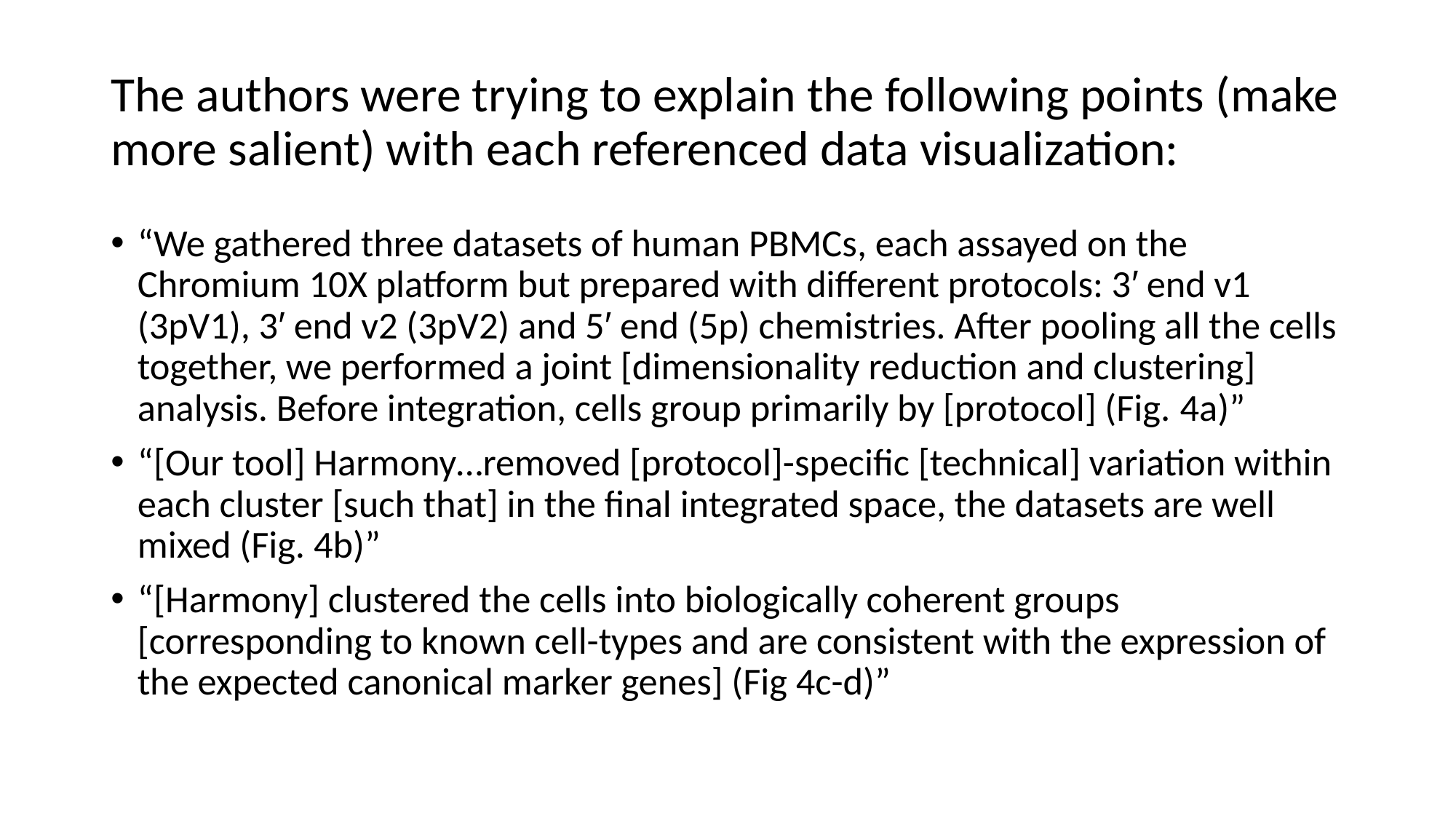

# The authors were trying to explain the following points (make more salient) with each referenced data visualization:
“We gathered three datasets of human PBMCs, each assayed on the Chromium 10X platform but prepared with different protocols: 3′ end v1 (3pV1), 3′ end v2 (3pV2) and 5′ end (5p) chemistries. After pooling all the cells together, we performed a joint [dimensionality reduction and clustering] analysis. Before integration, cells group primarily by [protocol] (Fig. 4a)”
“[Our tool] Harmony…removed [protocol]-specific [technical] variation within each cluster [such that] in the final integrated space, the datasets are well mixed (Fig. 4b)”
“[Harmony] clustered the cells into biologically coherent groups [corresponding to known cell-types and are consistent with the expression of the expected canonical marker genes] (Fig 4c-d)”